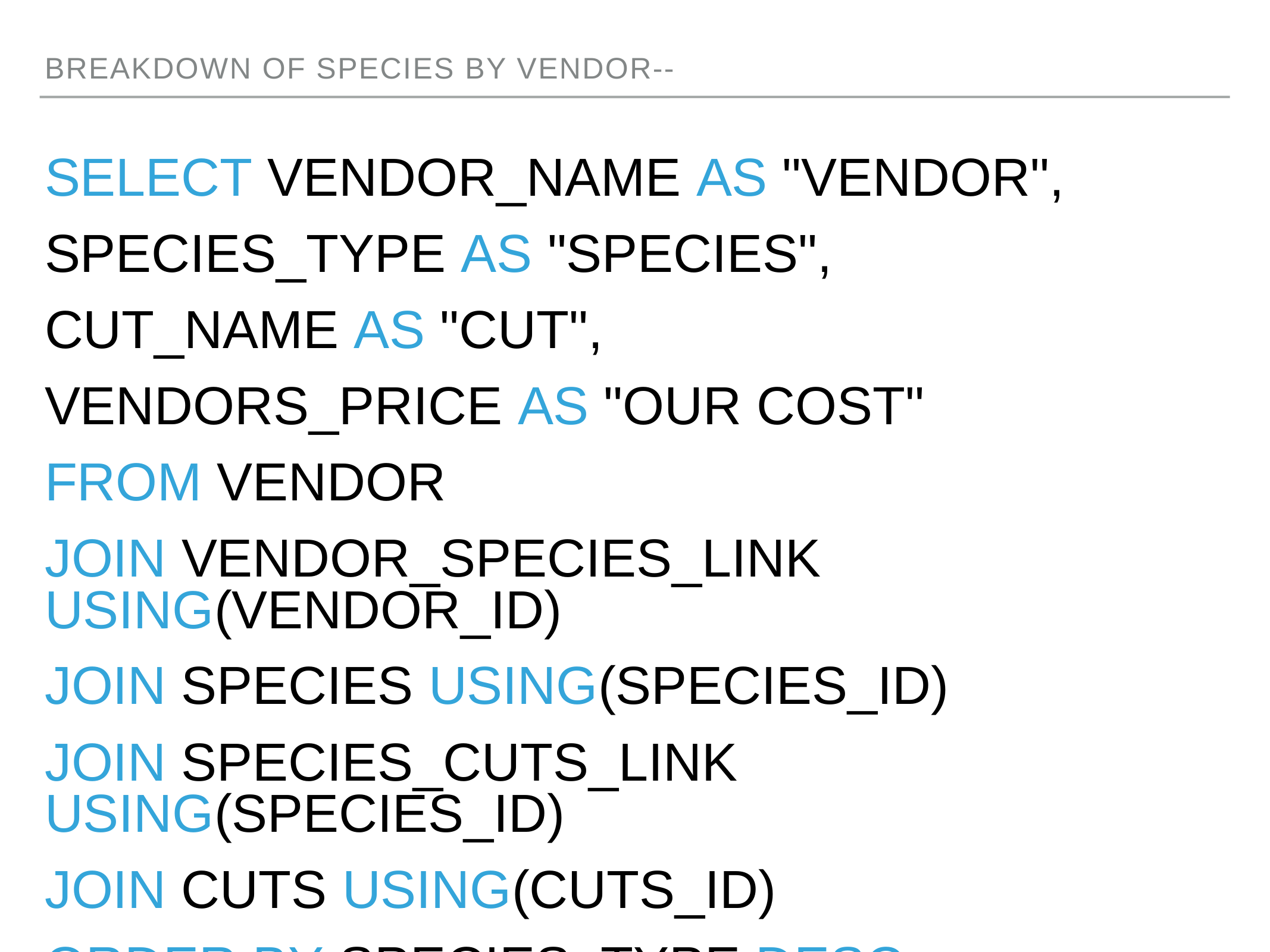

Breakdown of Species by Vendor--
# select vendor_name as "Vendor",
species_type as "Species",
cut_name as "Cut",
vendors_price as "Our Cost"
from Vendor
join Vendor_Species_Link using(vendor_id)
join Species using(species_id)
join Species_Cuts_Link using(species_id)
join Cuts using(cuts_id)
order by species_type desc;